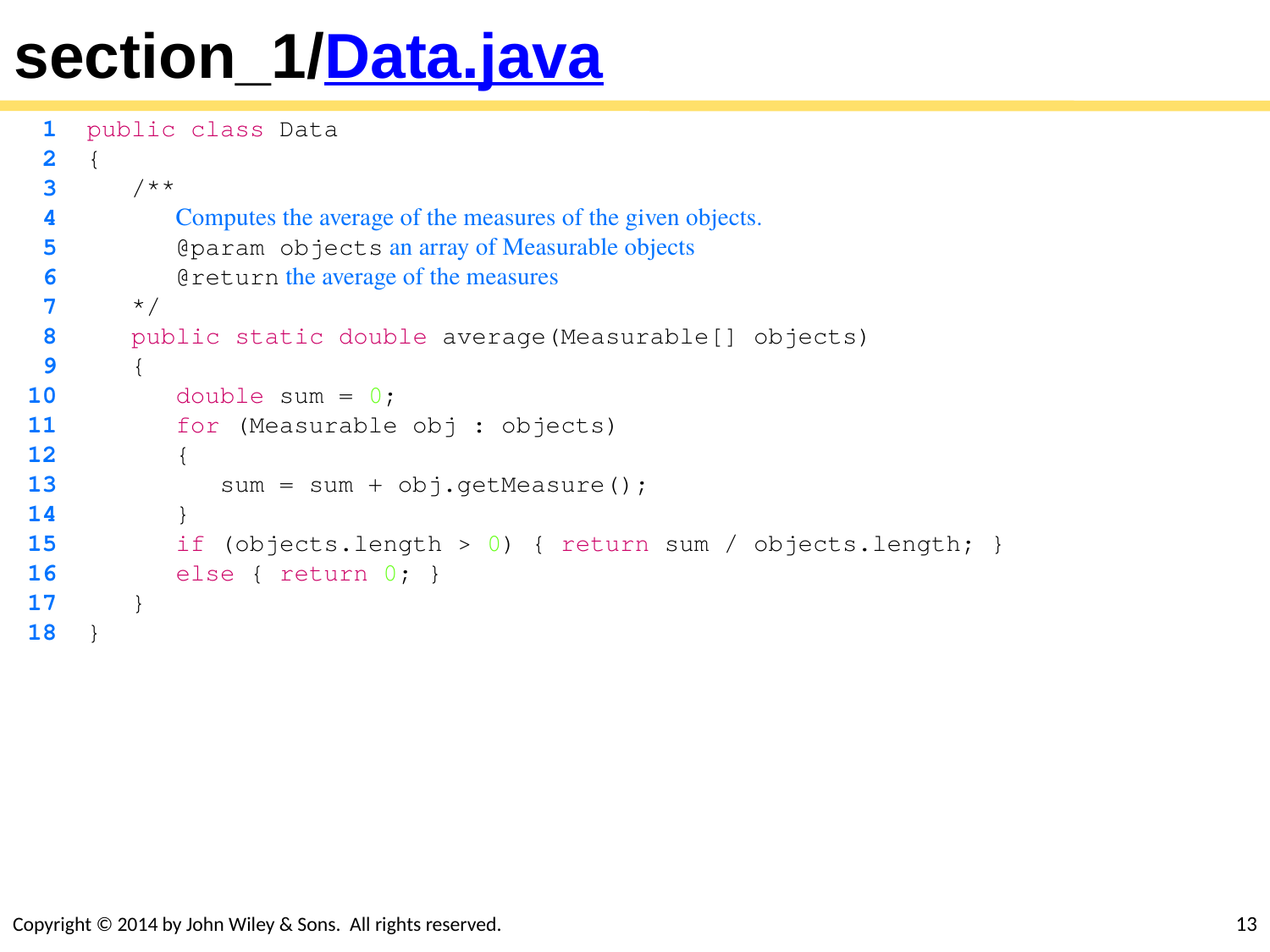

# section_1/Data.java
  1  public class Data
  2  {
  3     /**
  4        Computes the average of the measures of the given objects.
  5        @param objects an array of Measurable objects
  6        @return the average of the measures
  7     */
  8     public static double average(Measurable[] objects)
  9     {
 10        double sum = 0;
 11        for (Measurable obj : objects)
 12        {
 13           sum = sum + obj.getMeasure();
 14        }
 15        if (objects.length > 0) { return sum / objects.length; }
 16        else { return 0; }
 17     }
 18  }